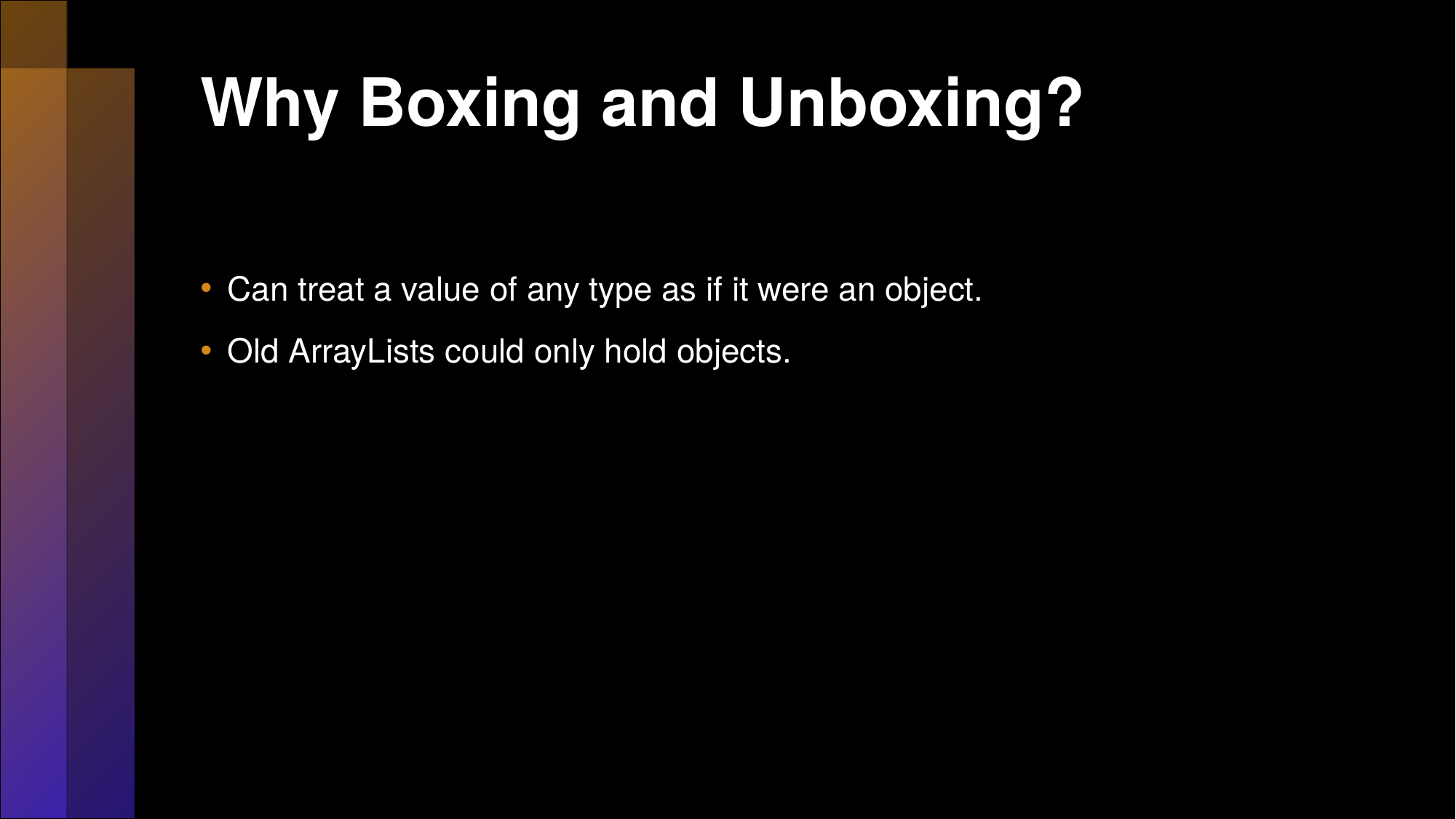

# Why Boxing and Unboxing?
Can treat a value of any type as if it were an object.
Old ArrayLists could only hold objects.